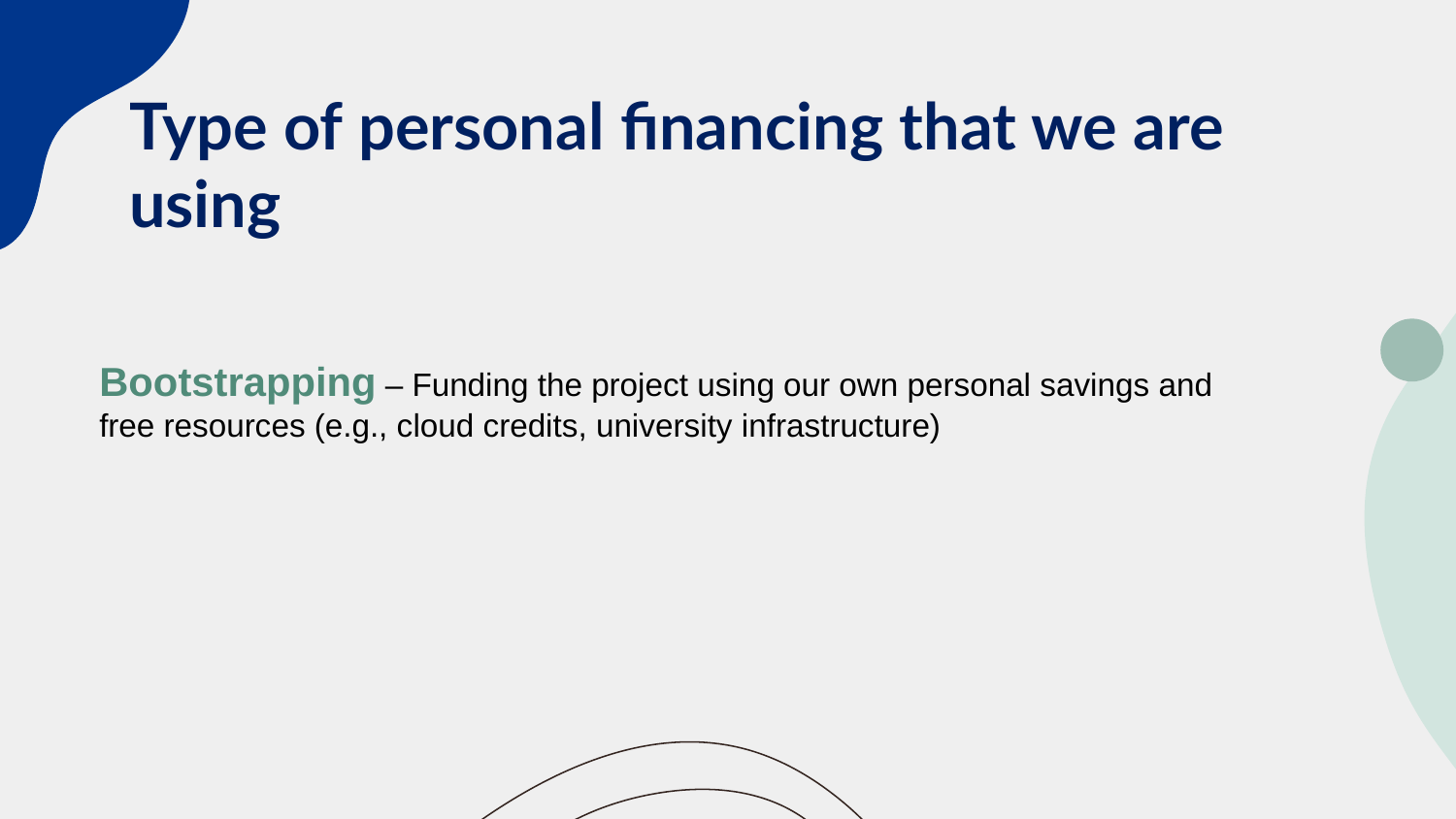

# Type of personal financing that we are using
Bootstrapping – Funding the project using our own personal savings and free resources (e.g., cloud credits, university infrastructure)